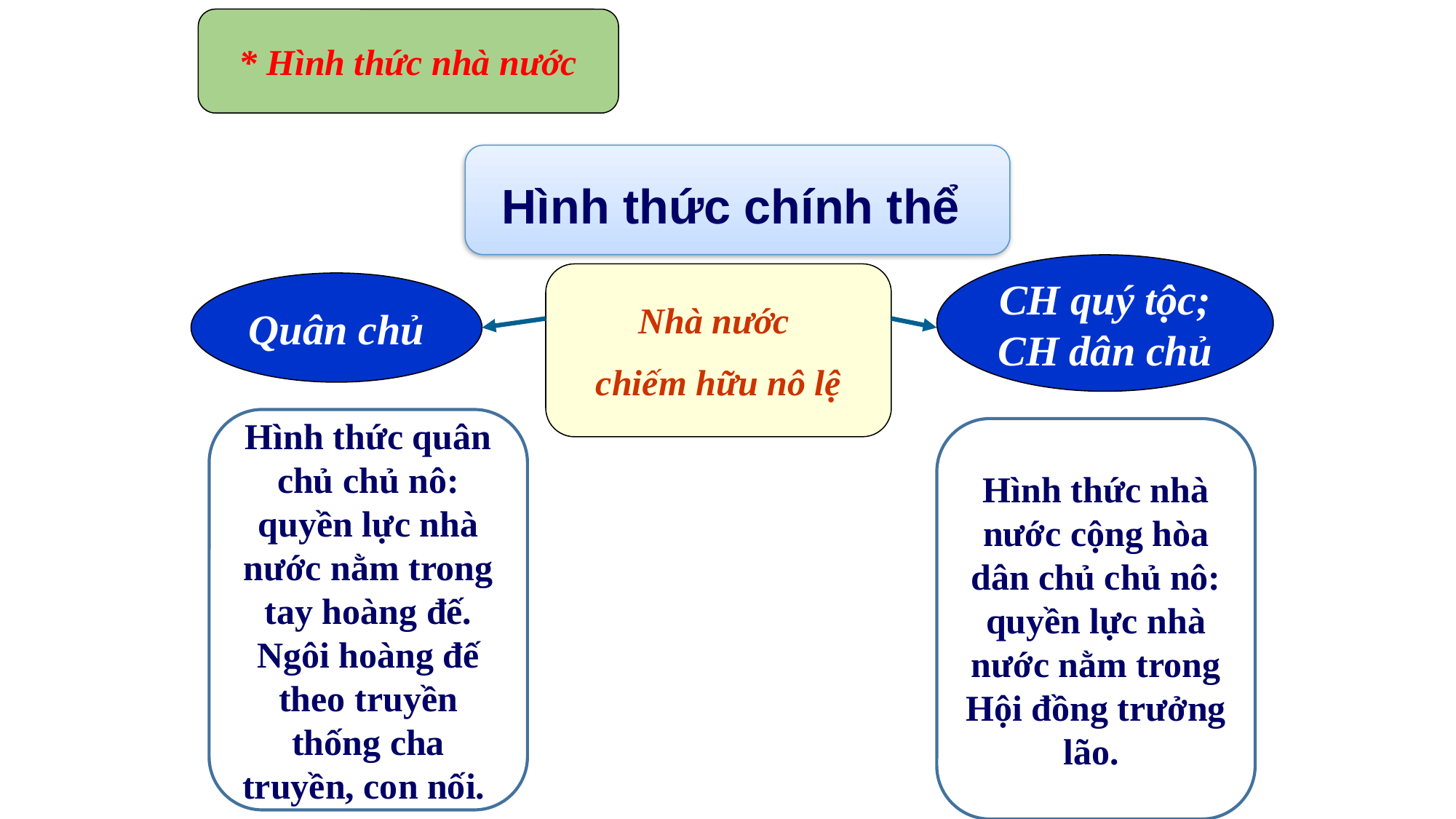

* Hình thức nhà nước
Hình thức chính thể

CH quý tộc;
 CH dân chủ
Nhà nước
chiếm hữu nô lệ
Quân chủ

Hình thức quân chủ chủ nô: quyền lực nhà nước nằm trong tay hoàng đế. Ngôi hoàng đế theo truyền thống cha truyền, con nối.
Hình thức nhà nước cộng hòa dân chủ chủ nô: quyền lực nhà nước nằm trong Hội đồng trưởng lão.